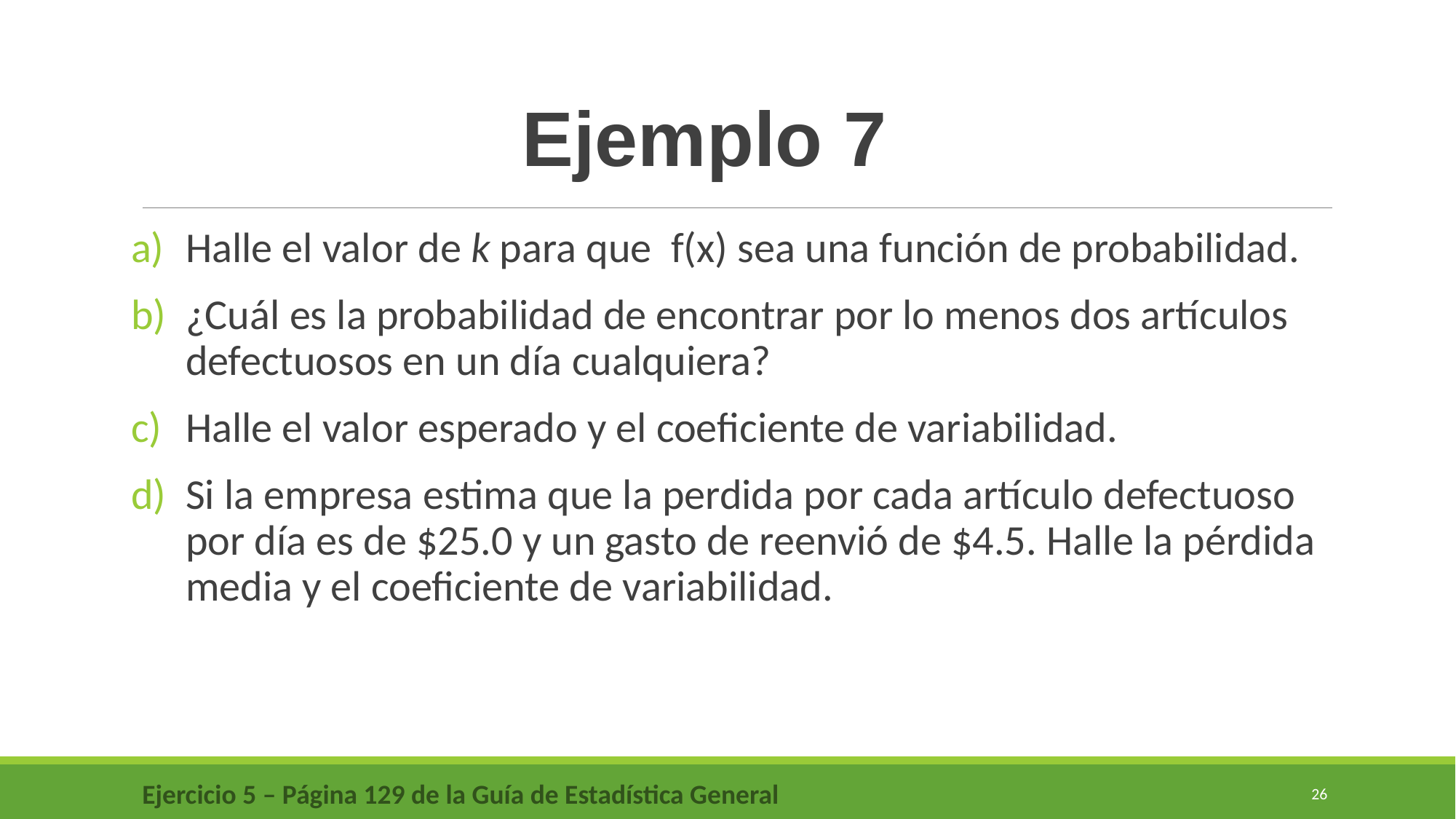

Ejemplo 7
Halle el valor de k para que  f(x) sea una función de probabilidad.
¿Cuál es la probabilidad de encontrar por lo menos dos artículos defectuosos en un día cualquiera?
Halle el valor esperado y el coeficiente de variabilidad.
Si la empresa estima que la perdida por cada artículo defectuoso por día es de $25.0 y un gasto de reenvió de $4.5. Halle la pérdida media y el coeficiente de variabilidad.
Ejercicio 5 – Página 129 de la Guía de Estadística General
26